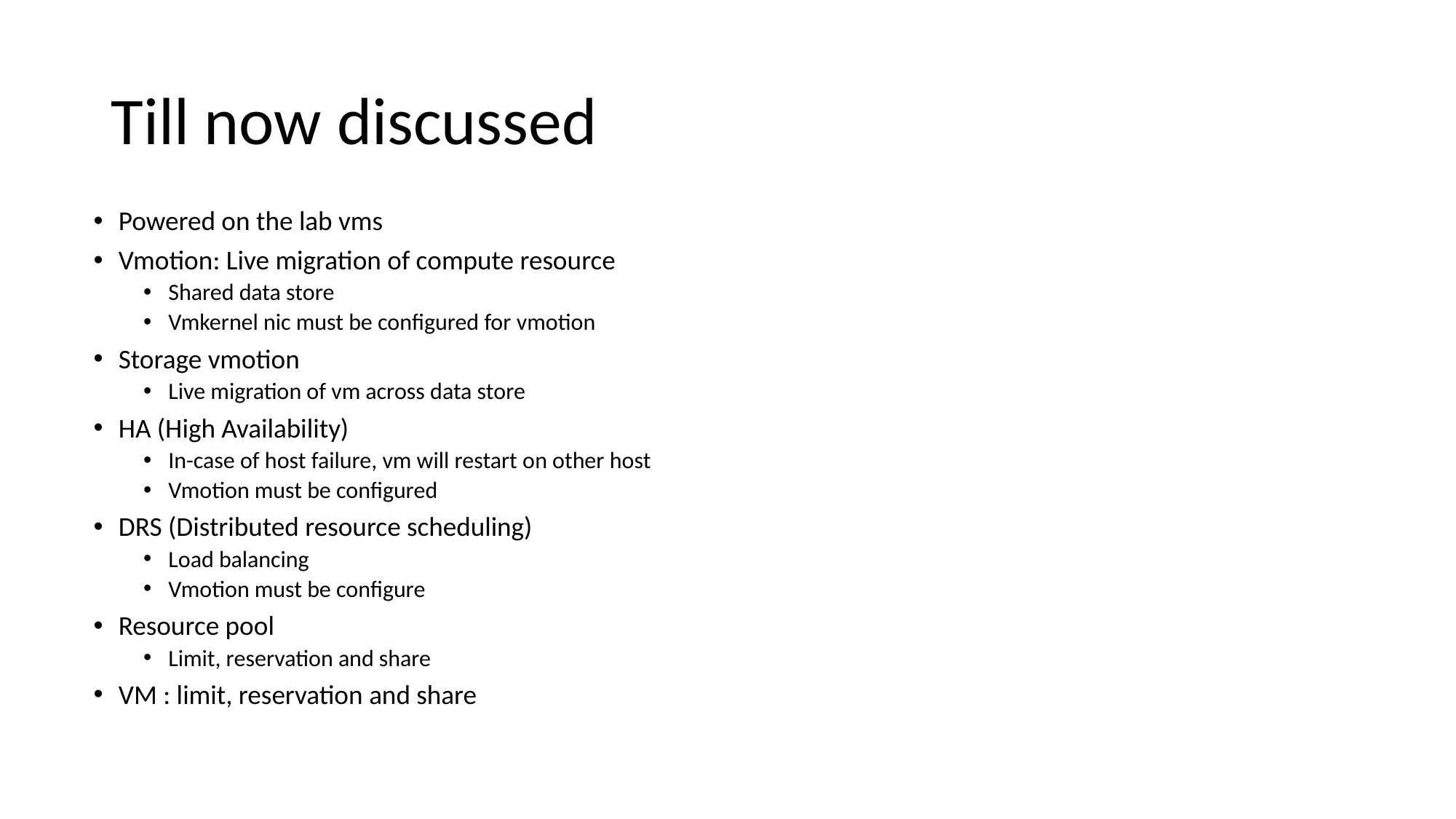

# Till now discussed
Powered on the lab vms
Vmotion: Live migration of compute resource
Shared data store
Vmkernel nic must be configured for vmotion
Storage vmotion
Live migration of vm across data store
HA (High Availability)
In-case of host failure, vm will restart on other host
Vmotion must be configured
DRS (Distributed resource scheduling)
Load balancing
Vmotion must be configure
Resource pool
Limit, reservation and share
VM : limit, reservation and share